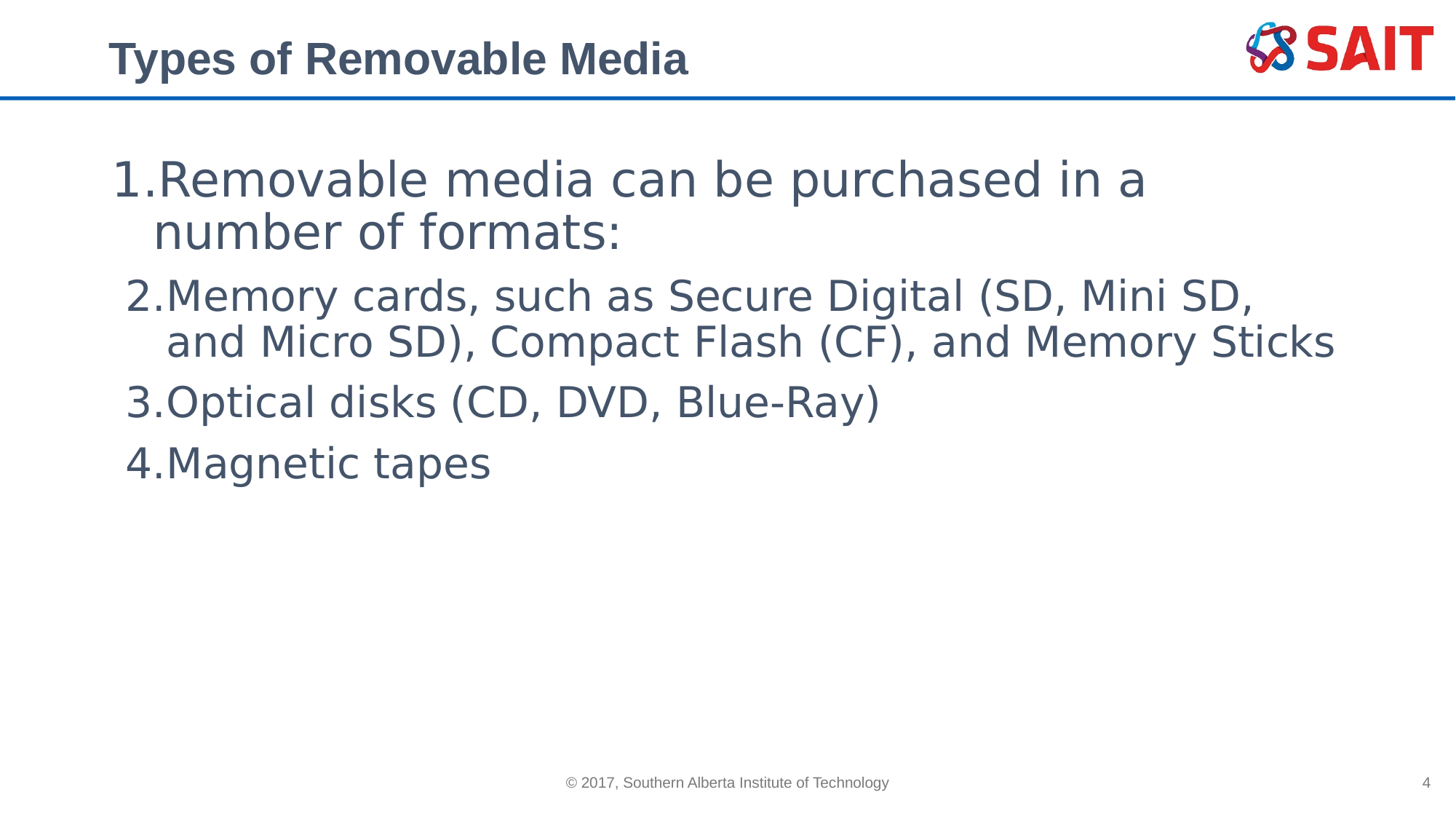

# Types of Removable Media
Removable media can be purchased in a number of formats:
Memory cards, such as Secure Digital (SD, Mini SD, and Micro SD), Compact Flash (CF), and Memory Sticks
Optical disks (CD, DVD, Blue-Ray)
Magnetic tapes